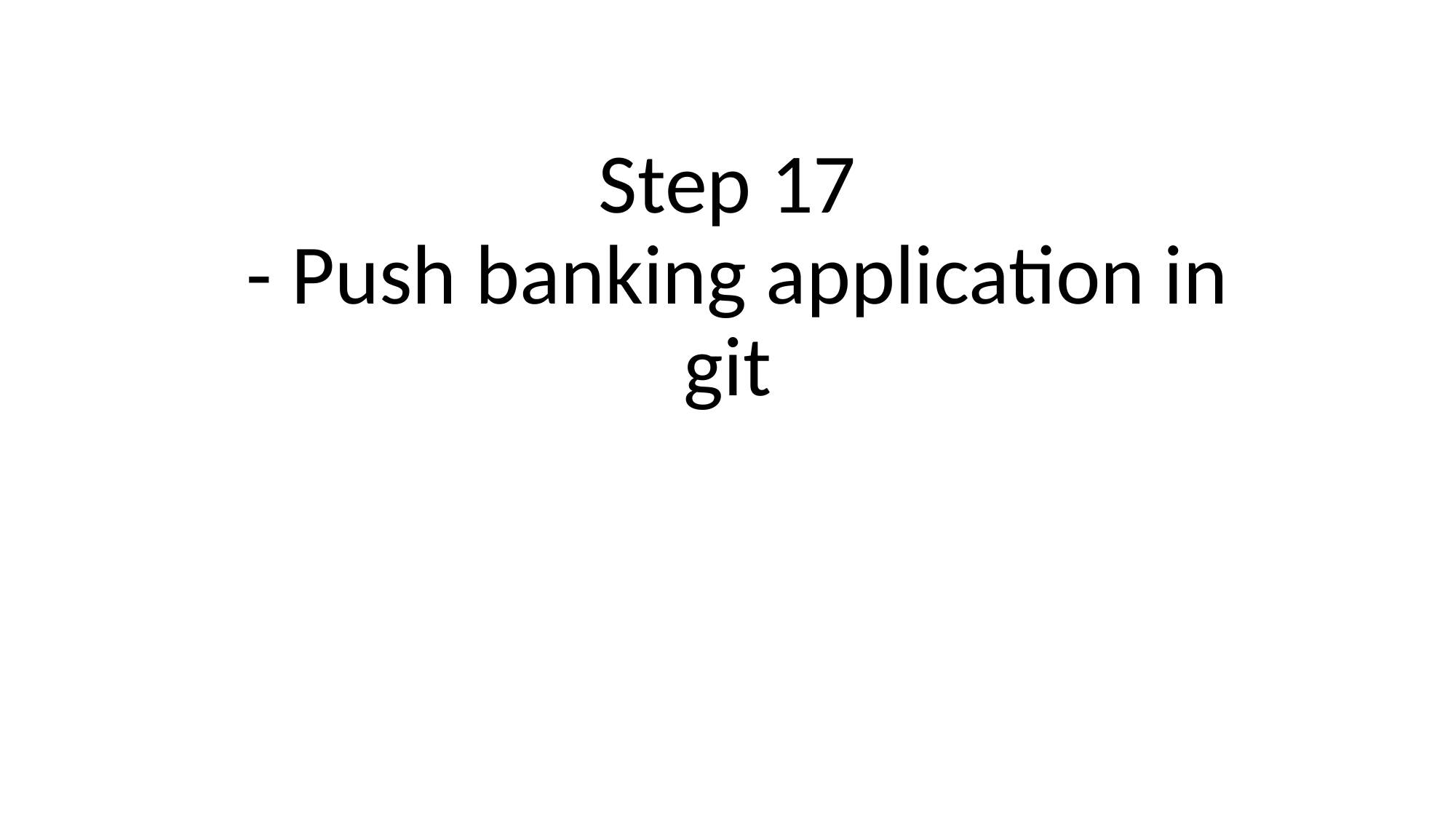

# Step 17 - Push banking application in git